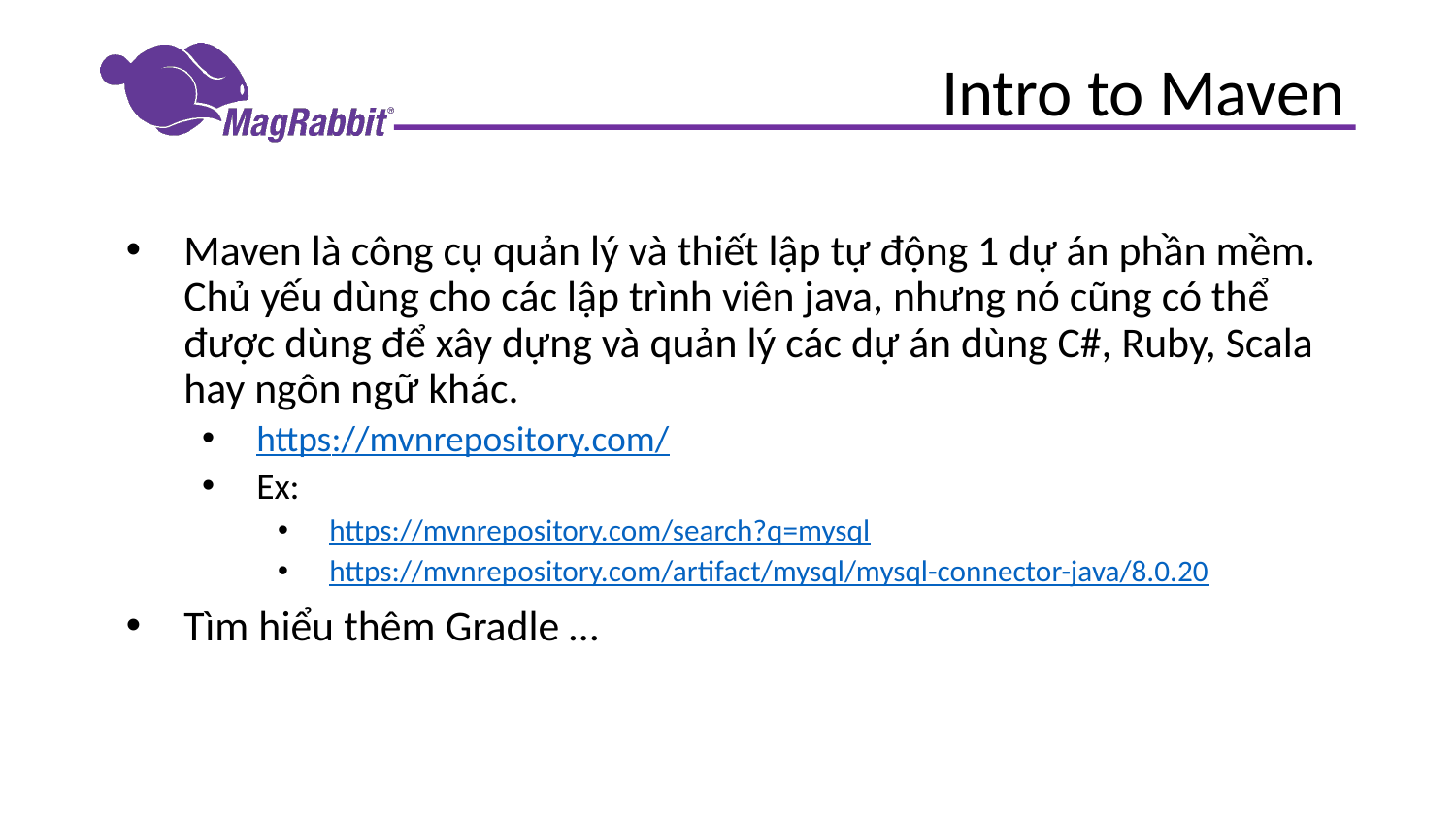

# Intro to Maven
Maven là công cụ quản lý và thiết lập tự động 1 dự án phần mềm. Chủ yếu dùng cho các lập trình viên java, nhưng nó cũng có thể được dùng để xây dựng và quản lý các dự án dùng C#, Ruby, Scala hay ngôn ngữ khác.
https://mvnrepository.com/
Ex:
https://mvnrepository.com/search?q=mysql
https://mvnrepository.com/artifact/mysql/mysql-connector-java/8.0.20
Tìm hiểu thêm Gradle …